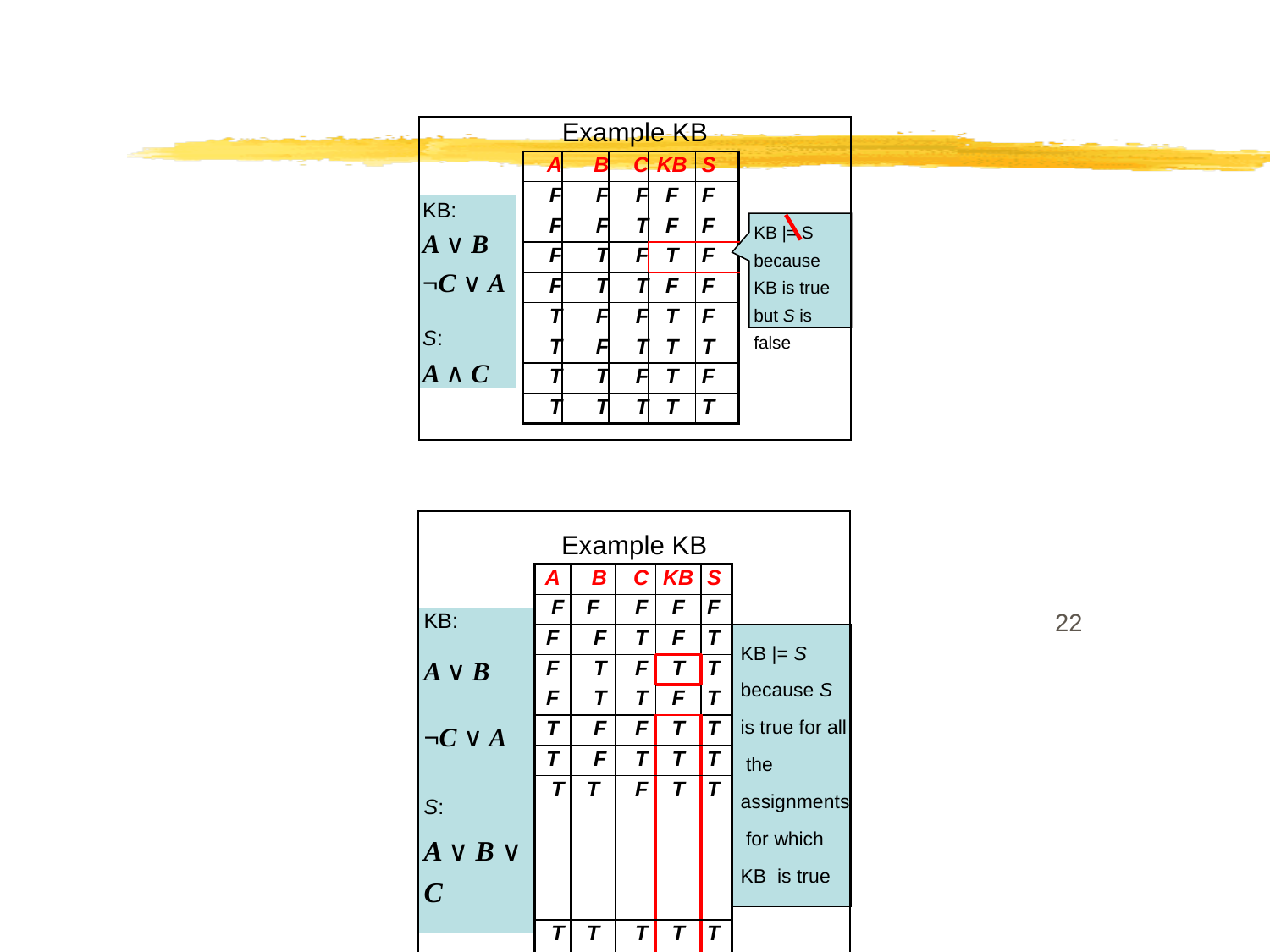

Example KB

| A | B | C | KB | S |
| --- | --- | --- | --- | --- |
| F | F | F | F | F |
| F | F | T | F | F |
| F | T | F | T | F |
| F | T | T | F | F |
| T | F | F | T | F |
| T | F | T | T | T |
| T | T | F | T | F |
| T | T | T | T | T |
KB:
A ∨ B
¬C ∨ A
S:
A ∧ C

KB |= S
because  KB is true  but S is  false
| Example KB |  |  |  |  |  |  |
| --- | --- | --- | --- | --- | --- | --- |
|  | A | B | C | KB | S |  |
|  | F | F | F | F | F |  |
| KB: A ∨ B ¬C ∨ A S: A ∨ B ∨ C |  |  |  |  |  |  |
|  | F | F | T | F | T | KB |= S because S is true for all the assignments for which KB is true |
|  | F | T | F | T | T |  |
|  | F | T | T | F | T |  |
|  | T | F | F | T | T |  |
|  | T | F | T | T | T |  |
|  | T | T | F | T | T |  |
|  |  |  |  |  |  |  |
|  | T | T | T | T | T |  |
|  |  |  |  |  |  |  |
|  |  |  |  |  |  |  |
22